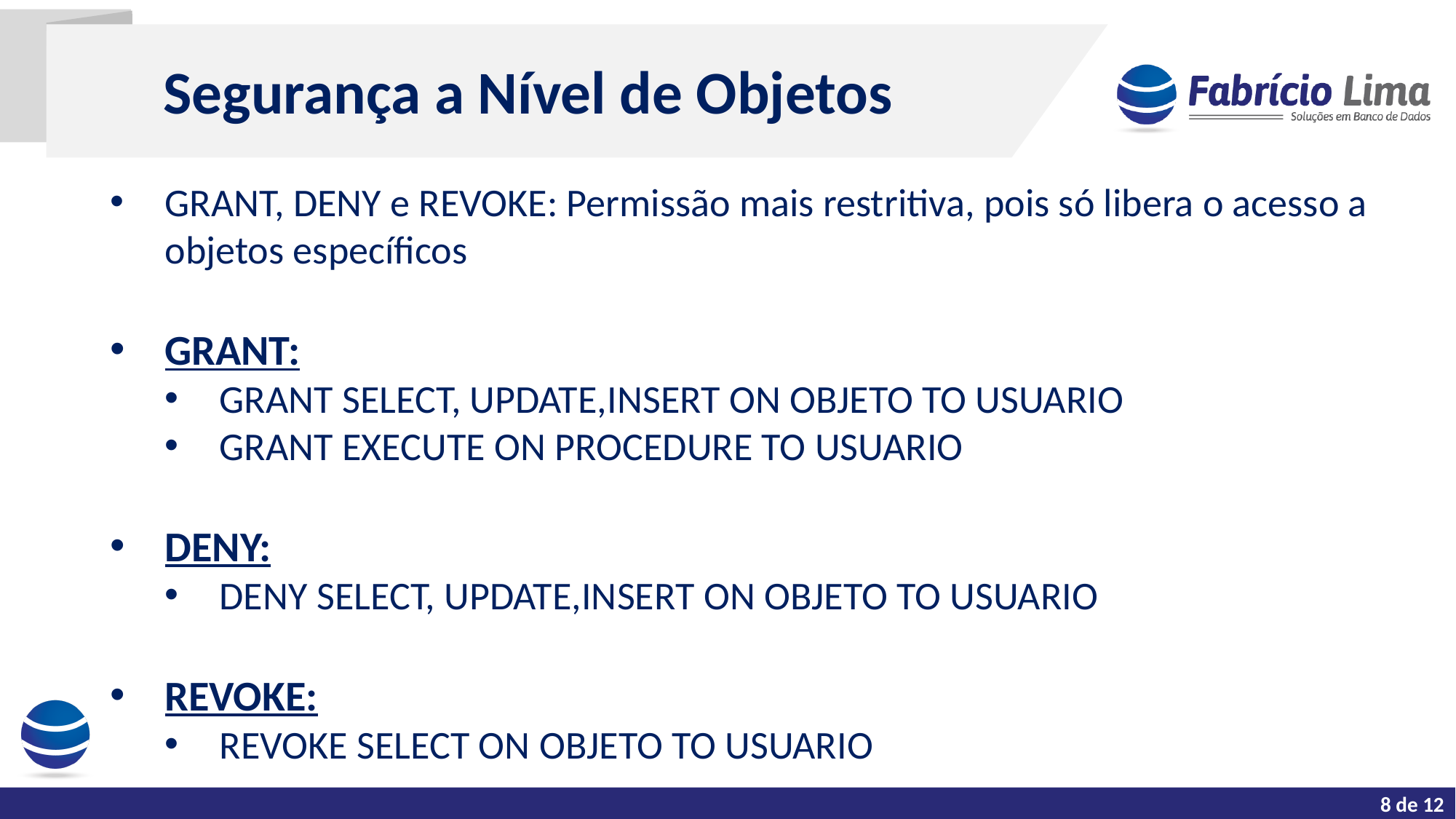

Segurança a Nível de Objetos
GRANT, DENY e REVOKE: Permissão mais restritiva, pois só libera o acesso a objetos específicos

GRANT:
GRANT SELECT, UPDATE,INSERT ON OBJETO TO USUARIO
GRANT EXECUTE ON PROCEDURE TO USUARIO

DENY:
DENY SELECT, UPDATE,INSERT ON OBJETO TO USUARIO

REVOKE:
REVOKE SELECT ON OBJETO TO USUARIO
Tarefas do dia a dia de um DBA

8 de 12